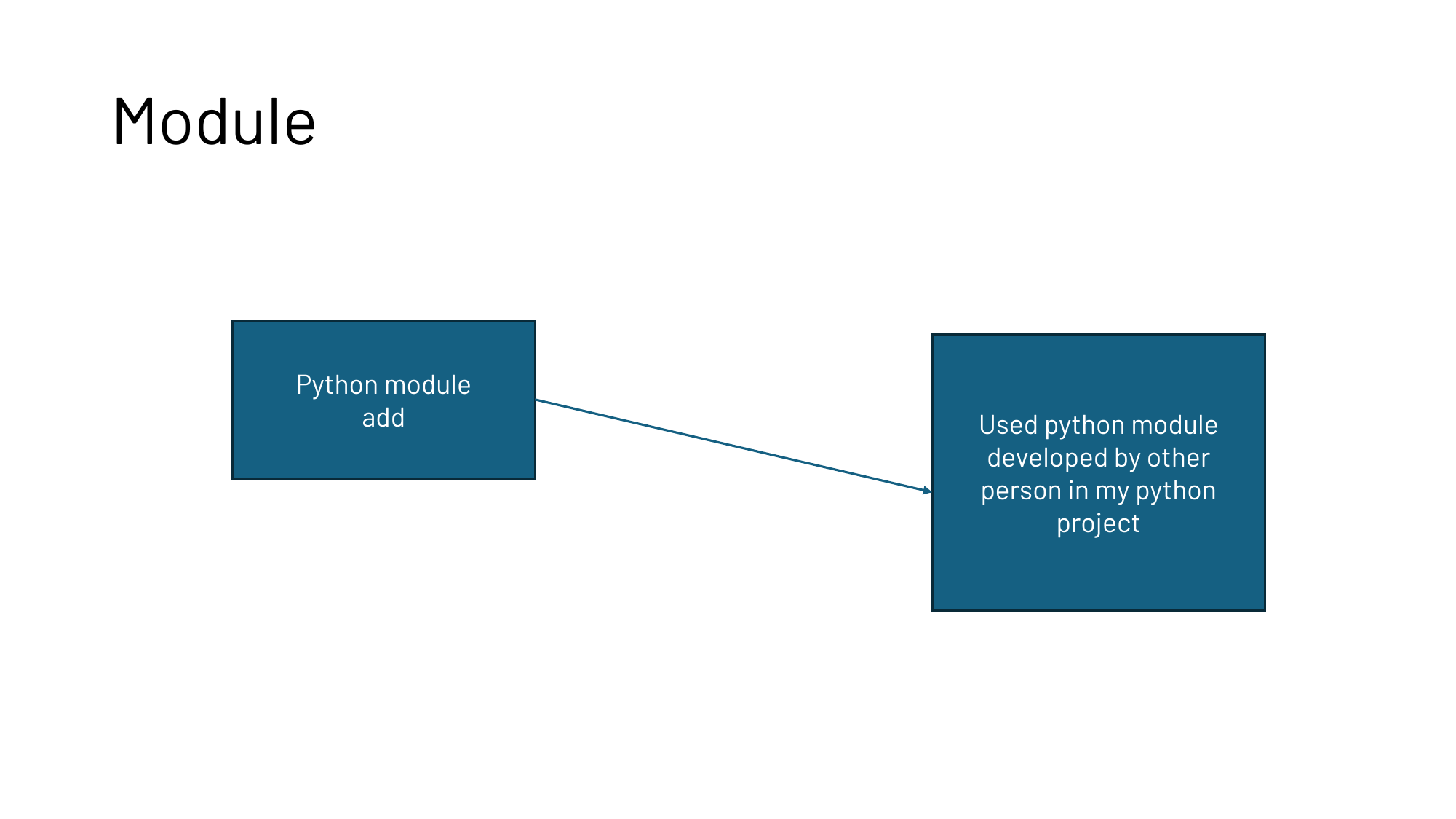

# Module

Python module
add
Used python module developed by other person in my python project